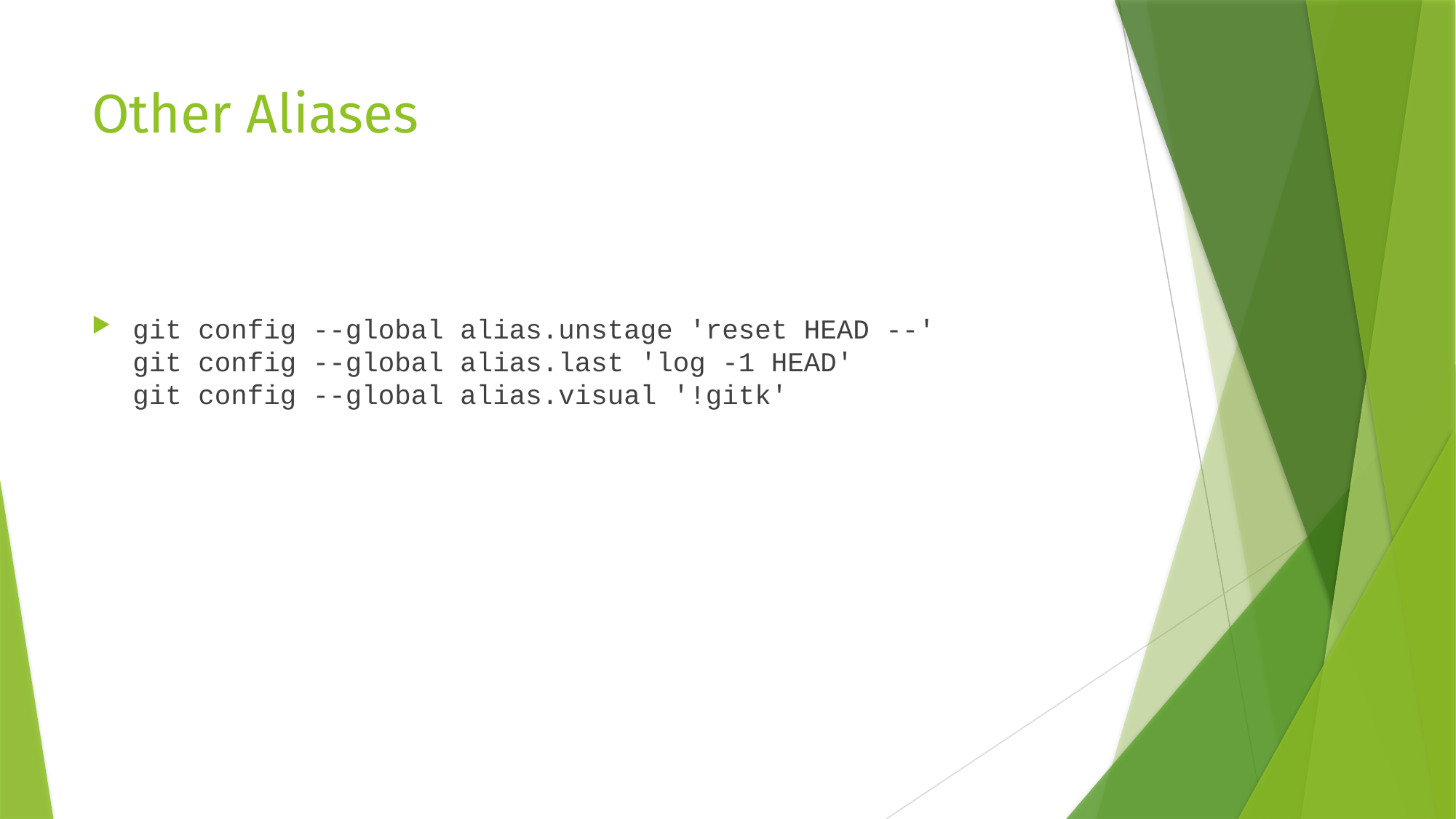

# Other Aliases

git config --global alias.unstage 'reset HEAD --'
git config --global alias.last 'log -1 HEAD'
git config --global alias.visual '!gitk'